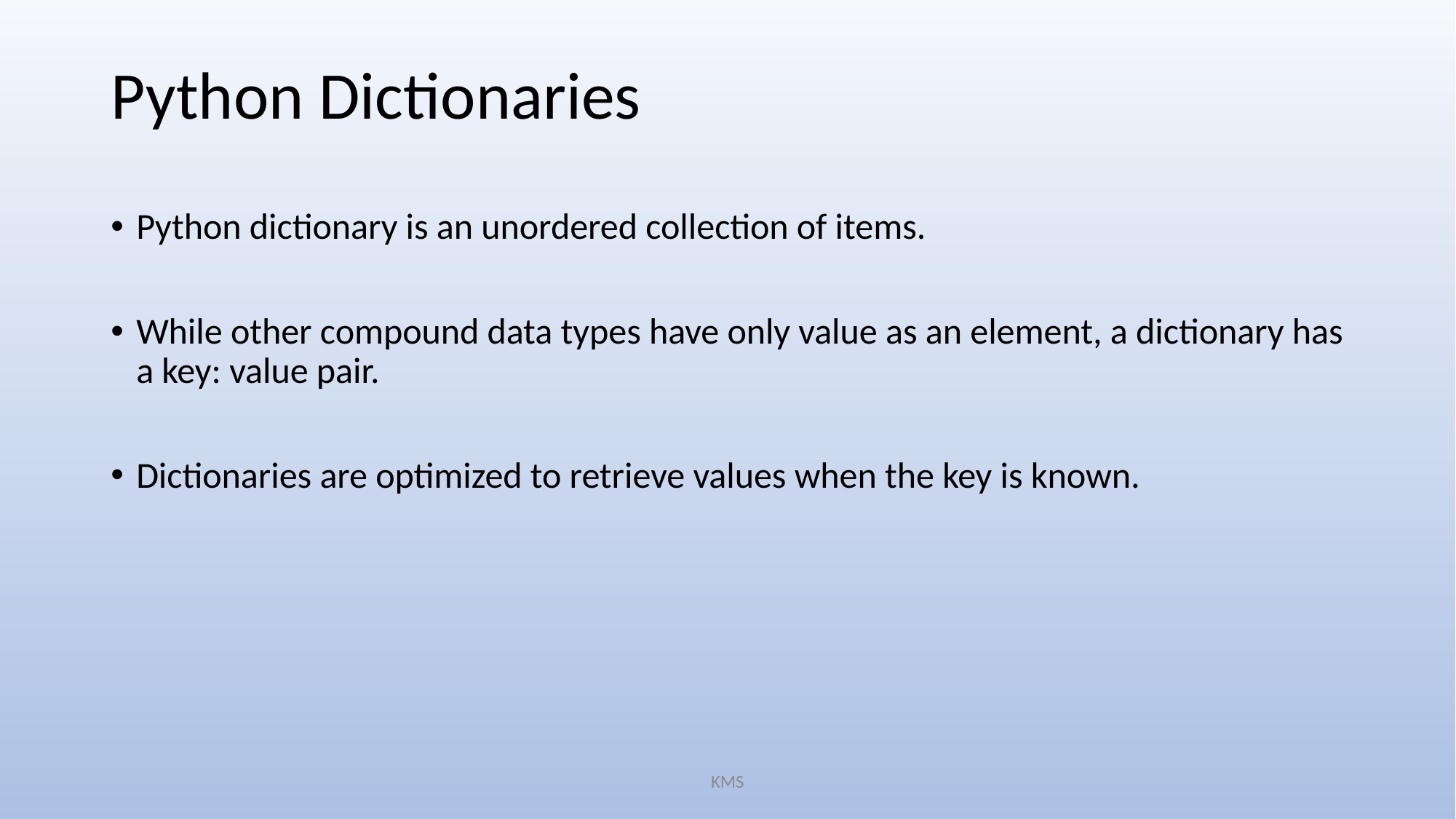

# Python Dictionaries
Python dictionary is an unordered collection of items.

While other compound data types have only value as an element, a dictionary has a key: value pair.

Dictionaries are optimized to retrieve values when the key is known.

KMS